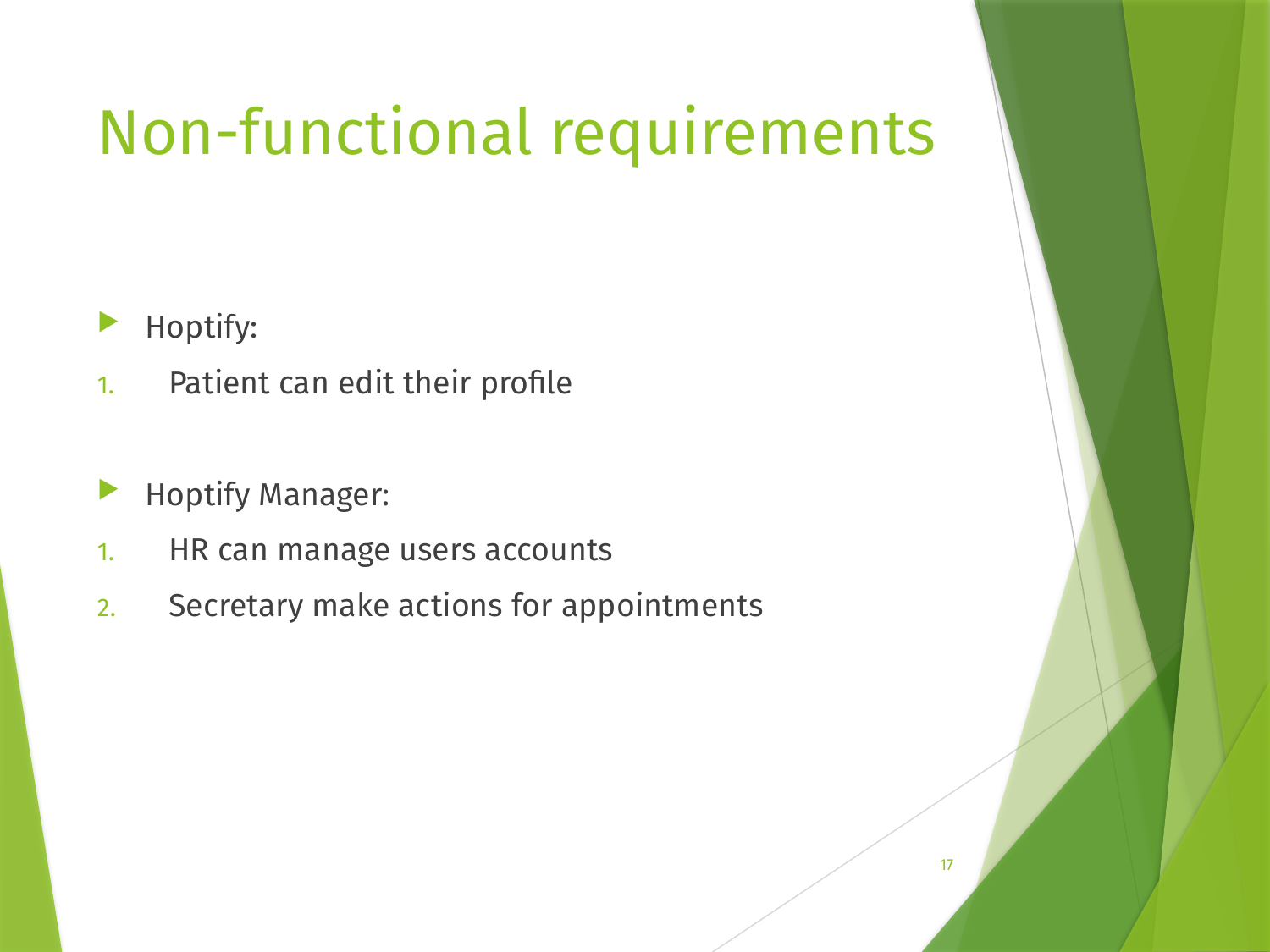

# Non-functional requirements
Hoptify:
Patient can edit their profile

Hoptify Manager:
HR can manage users accounts
Secretary make actions for appointments

17